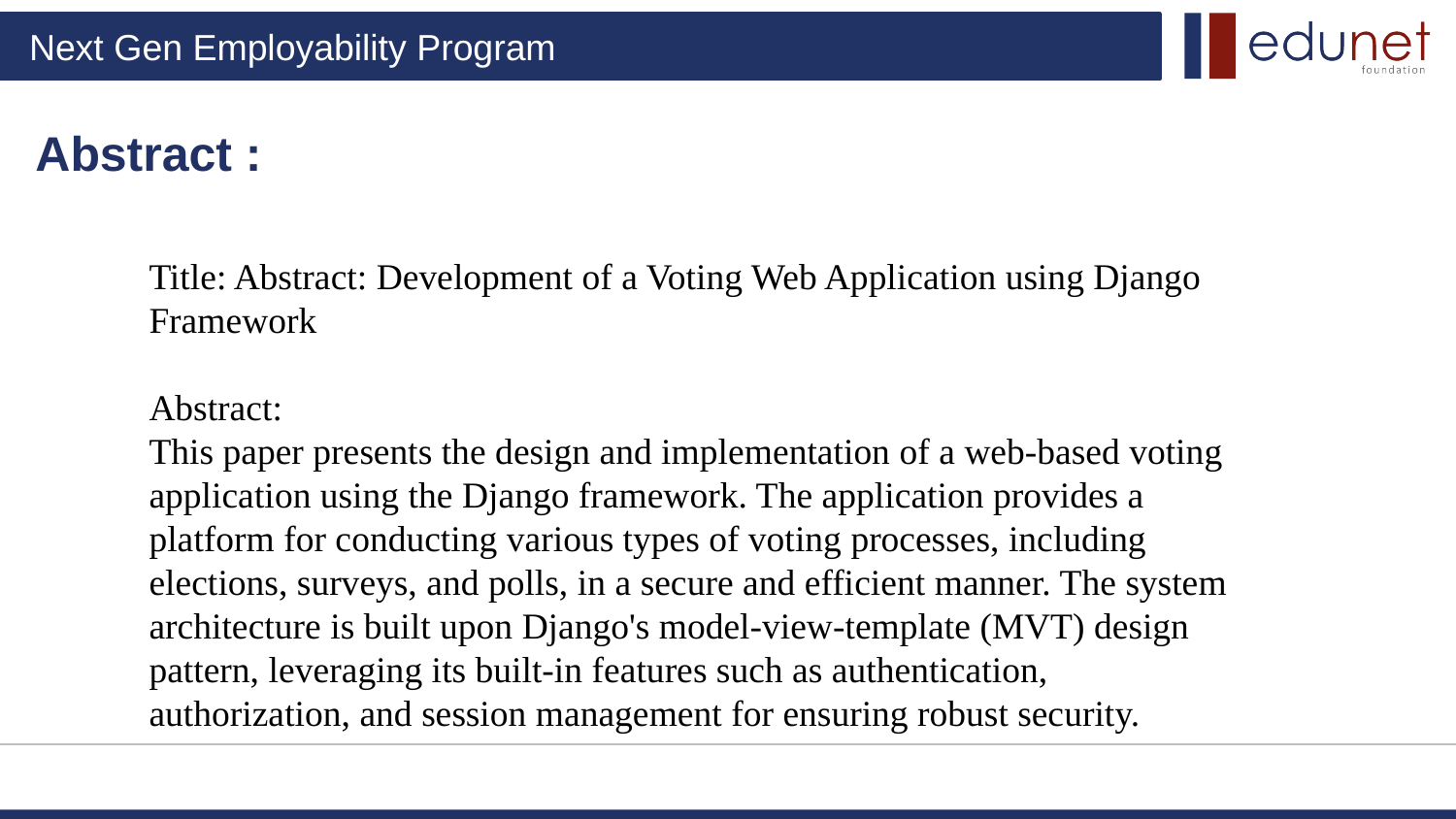

Abstract :
Title: Abstract: Development of a Voting Web Application using Django Framework

Abstract:
This paper presents the design and implementation of a web-based voting application using the Django framework. The application provides a platform for conducting various types of voting processes, including elections, surveys, and polls, in a secure and efficient manner. The system architecture is built upon Django's model-view-template (MVT) design pattern, leveraging its built-in features such as authentication, authorization, and session management for ensuring robust security.